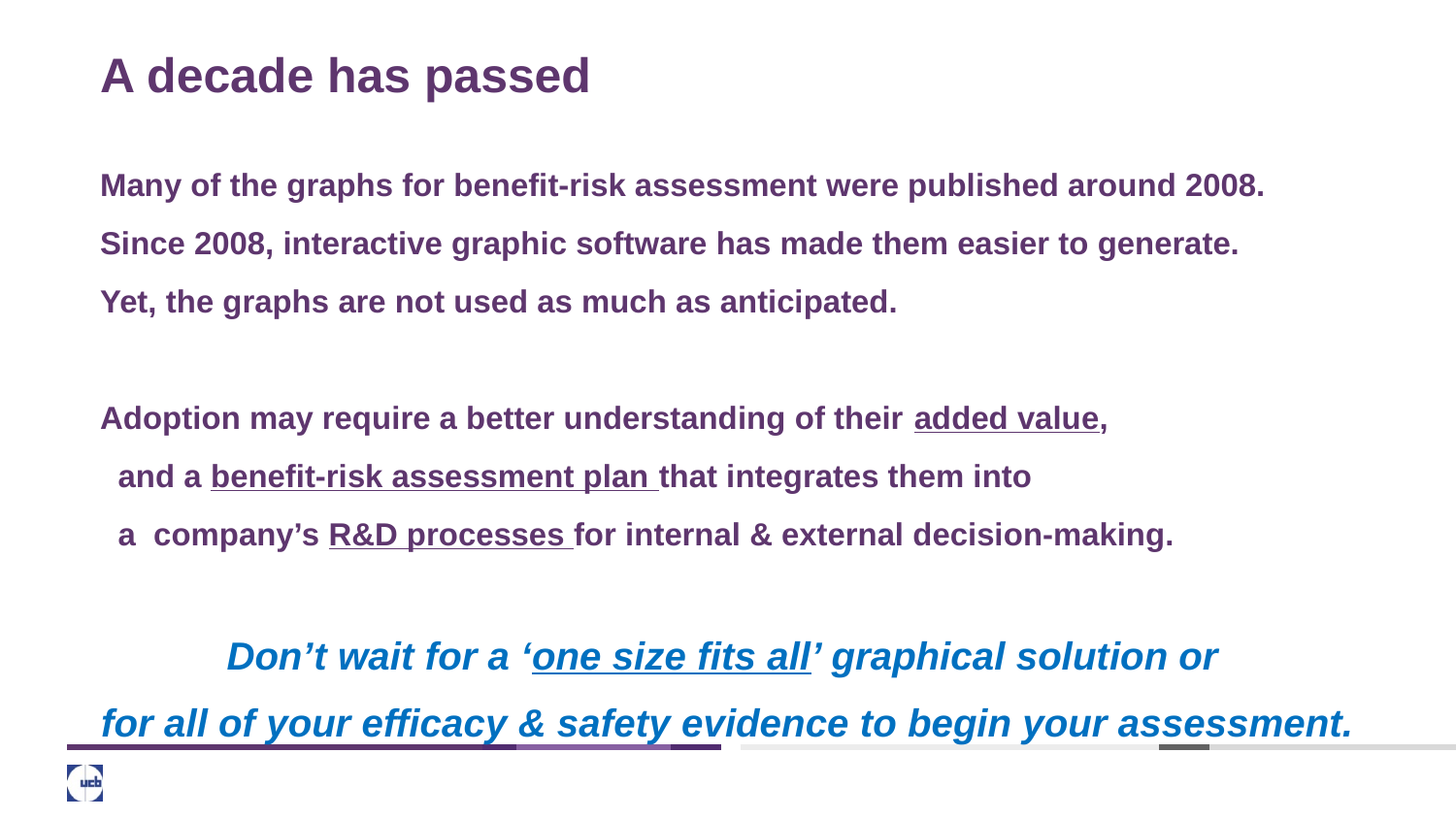

# A decade has passed
Many of the graphs for benefit-risk assessment were published around 2008.
Since 2008, interactive graphic software has made them easier to generate.
Yet, the graphs are not used as much as anticipated.

Adoption may require a better understanding of their added value,
  and a benefit-risk assessment plan that integrates them into
  a  company’s R&D processes for internal & external decision-making.

Don’t wait for a ‘one size fits all’ graphical solution or
for all of your efficacy & safety evidence to begin your assessment.